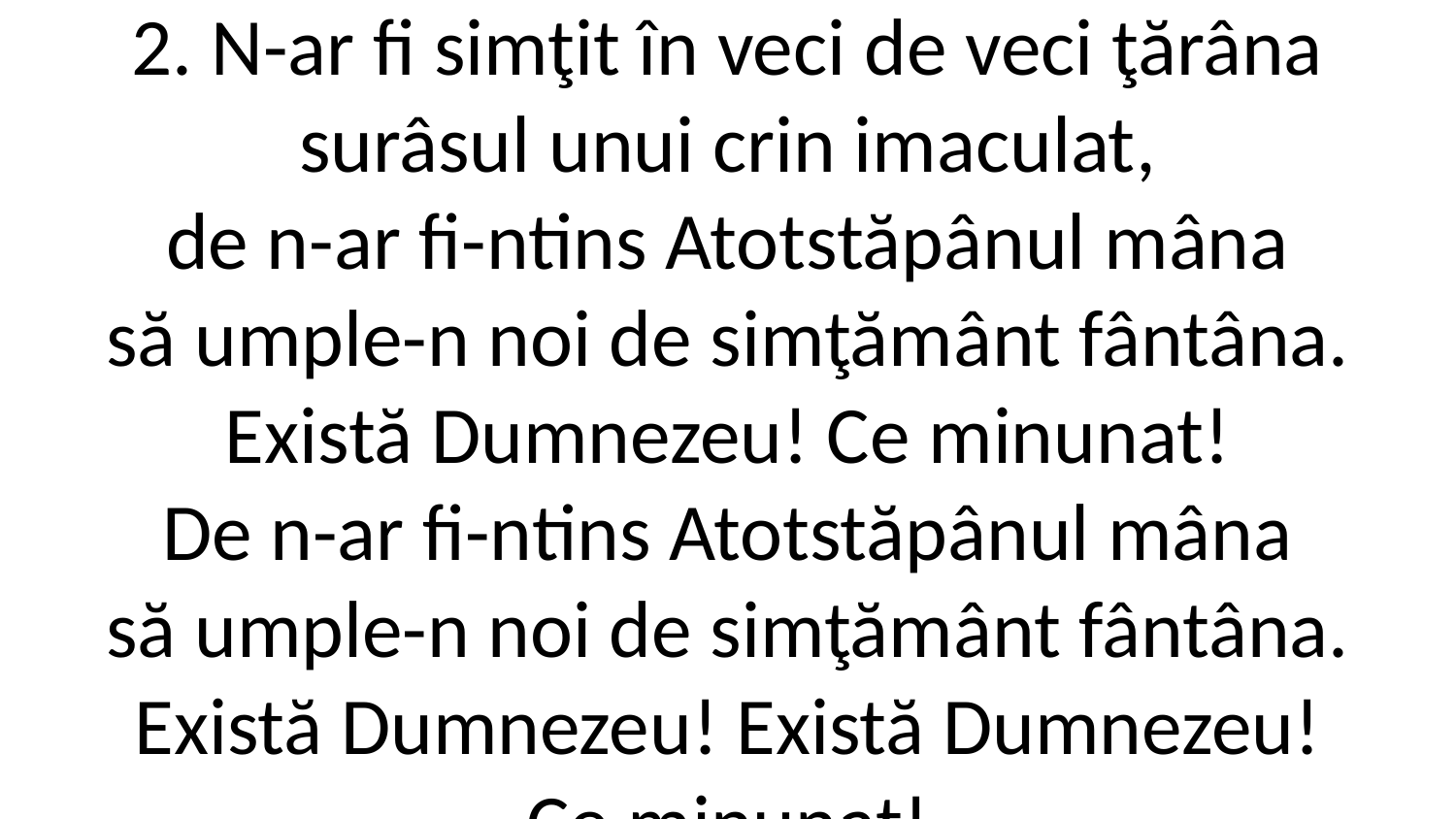

2. N-ar fi simţit în veci de veci ţărâna
surâsul unui crin imaculat,
de n-ar fi-ntins Atotstăpânul mâna
să umple-n noi de simţământ fântâna.
Există Dumnezeu! Ce minunat!
De n-ar fi-ntins Atotstăpânul mâna
să umple-n noi de simţământ fântâna.
Există Dumnezeu! Există Dumnezeu!
Ce minunat!